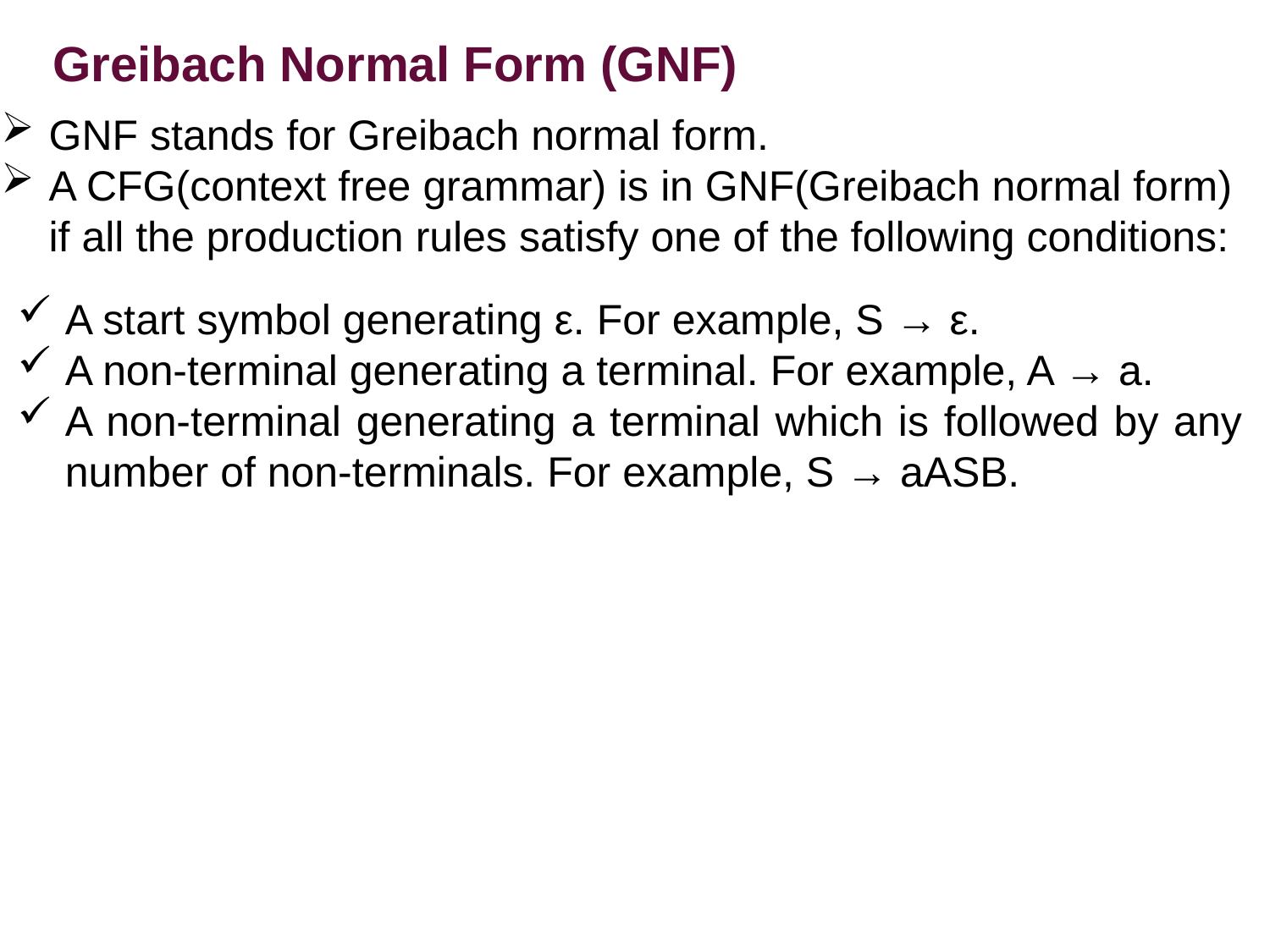

Greibach Normal Form (GNF)
GNF stands for Greibach normal form.
A CFG(context free grammar) is in GNF(Greibach normal form) if all the production rules satisfy one of the following conditions:
A start symbol generating ε. For example, S → ε.
A non-terminal generating a terminal. For example, A → a.
A non-terminal generating a terminal which is followed by any number of non-terminals. For example, S → aASB.